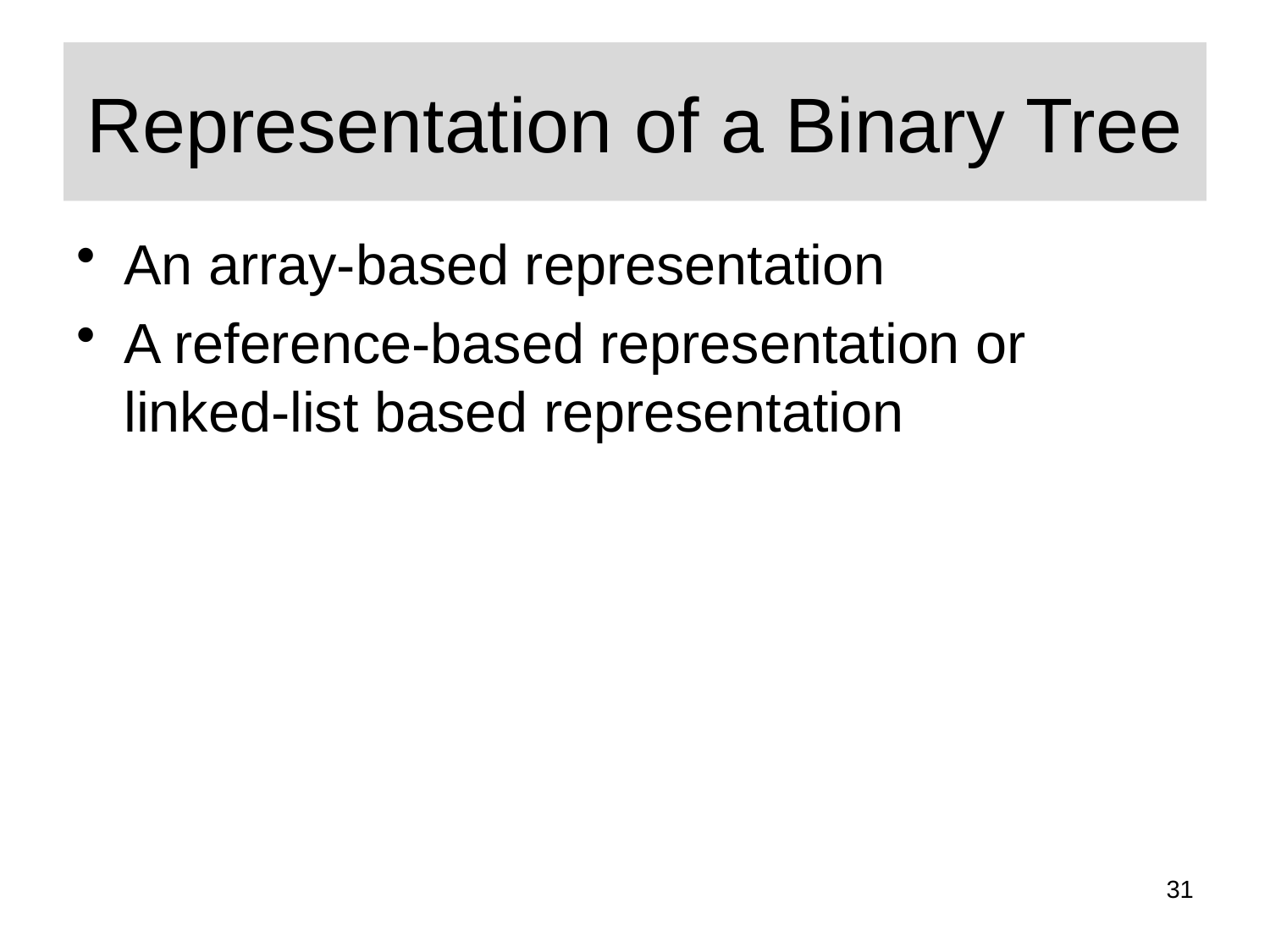

# Representation of a Binary Tree
An array-based representation
A reference-based representation or linked-list based representation
31